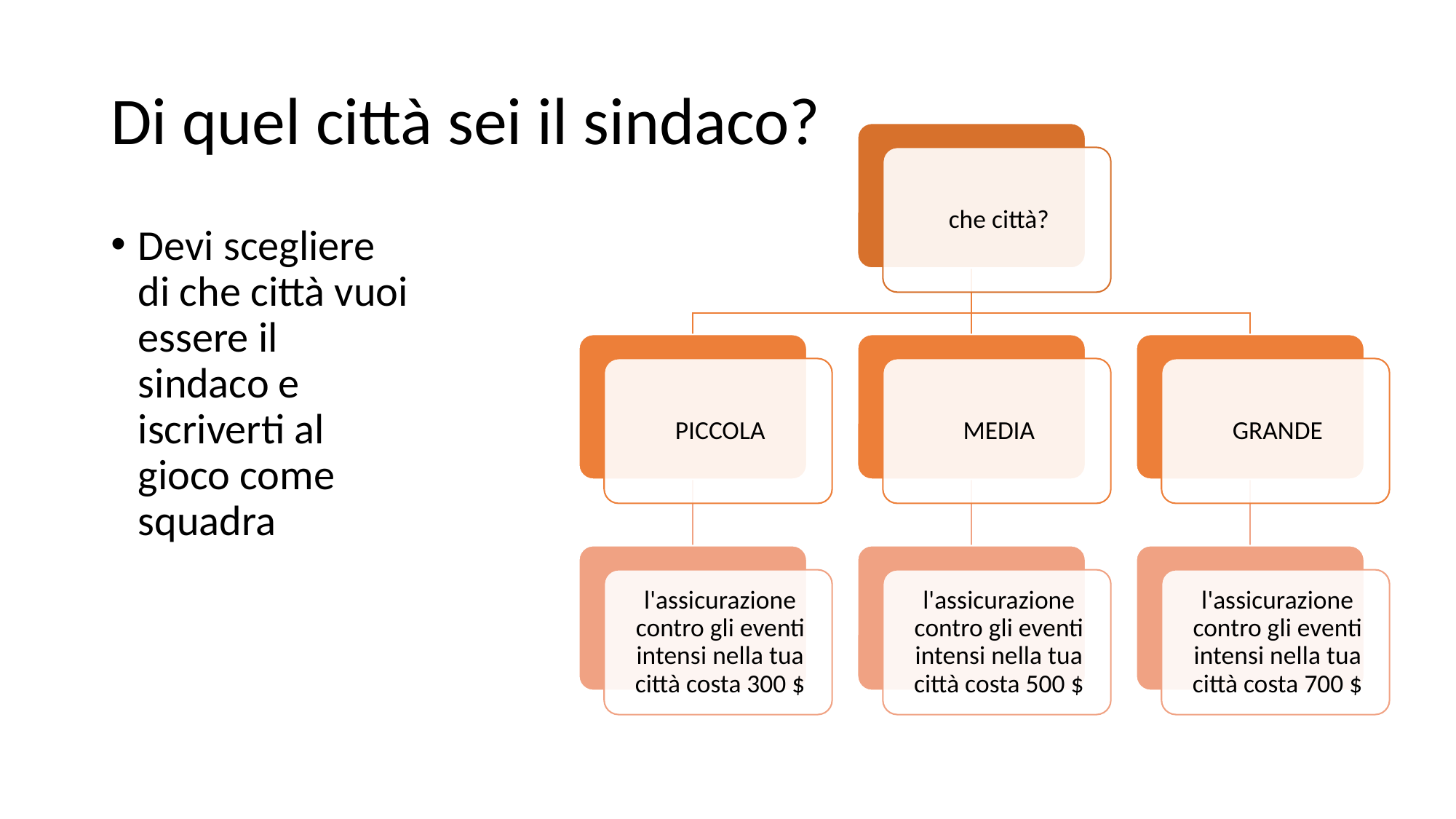

# Di quel città sei il sindaco?
che città?
PICCOLA
l'assicurazione contro gli eventi intensi nella tua città costa 300 $
MEDIA
l'assicurazione contro gli eventi intensi nella tua città costa 500 $
GRANDE
l'assicurazione contro gli eventi intensi nella tua città costa 700 $
Devi scegliere di che città vuoi essere il sindaco e iscriverti al gioco come squadra